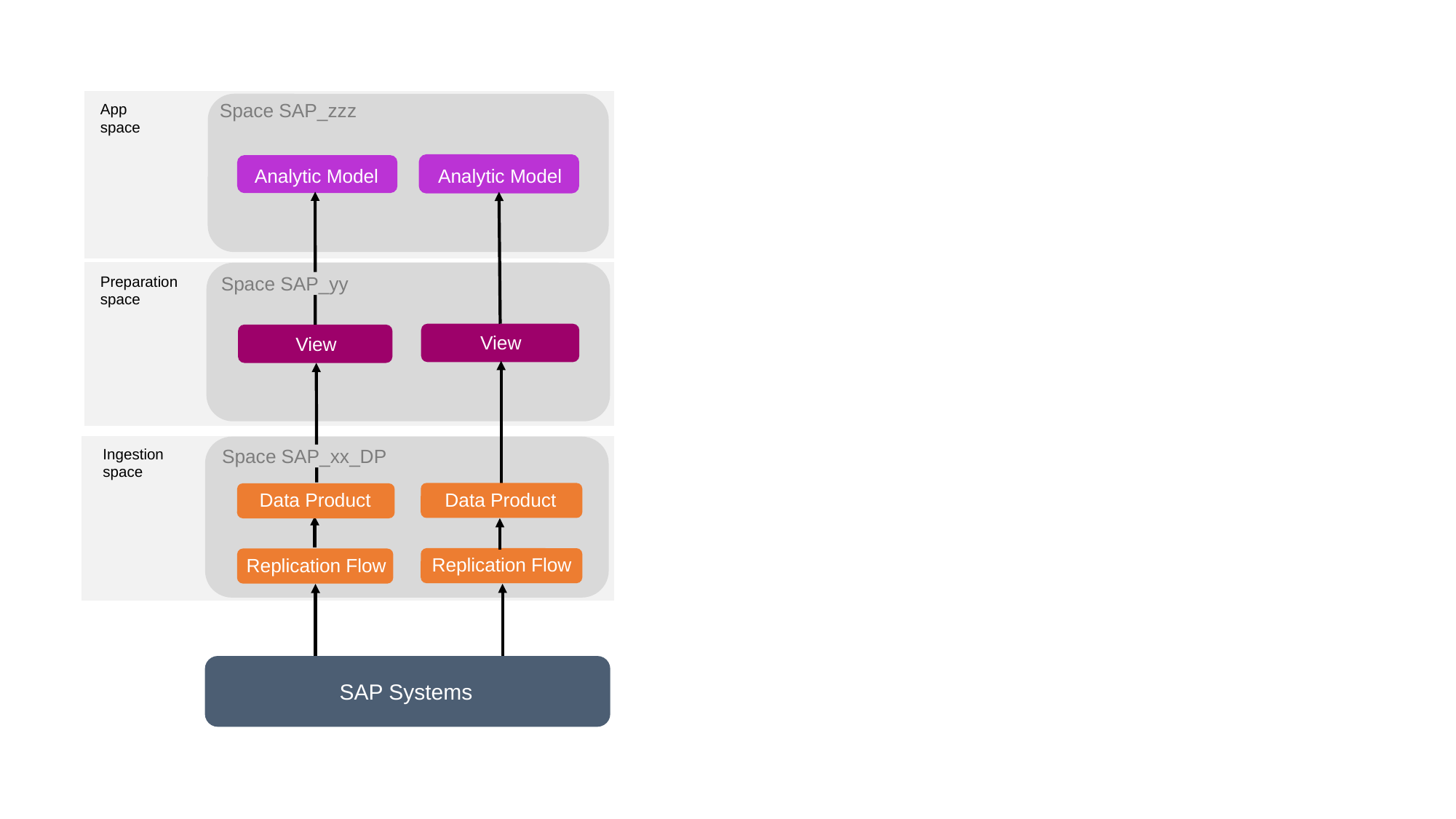

App
space

Preparation space

Ingestion
space

Space SAP_zzz

Analytic Model

Analytic Model

View
View
Space SAP_yy

Data Product

Replication Flow

Data Product

Replication Flow
Space SAP_xx_DP

SAP Systems